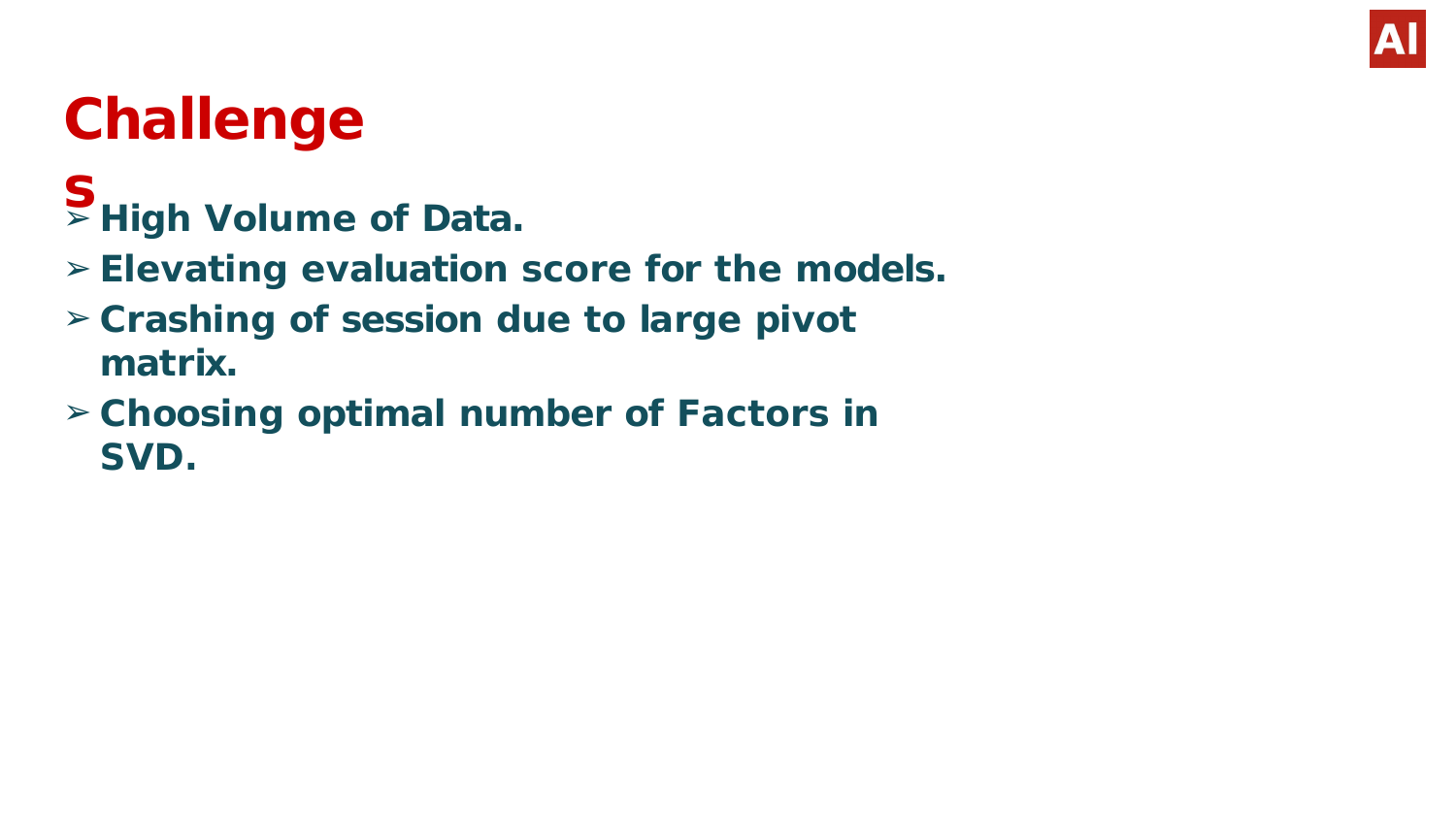

# Challenges
High Volume of Data.
Elevating evaluation score for the models.
Crashing of session due to large pivot matrix.
Choosing optimal number of Factors in SVD.